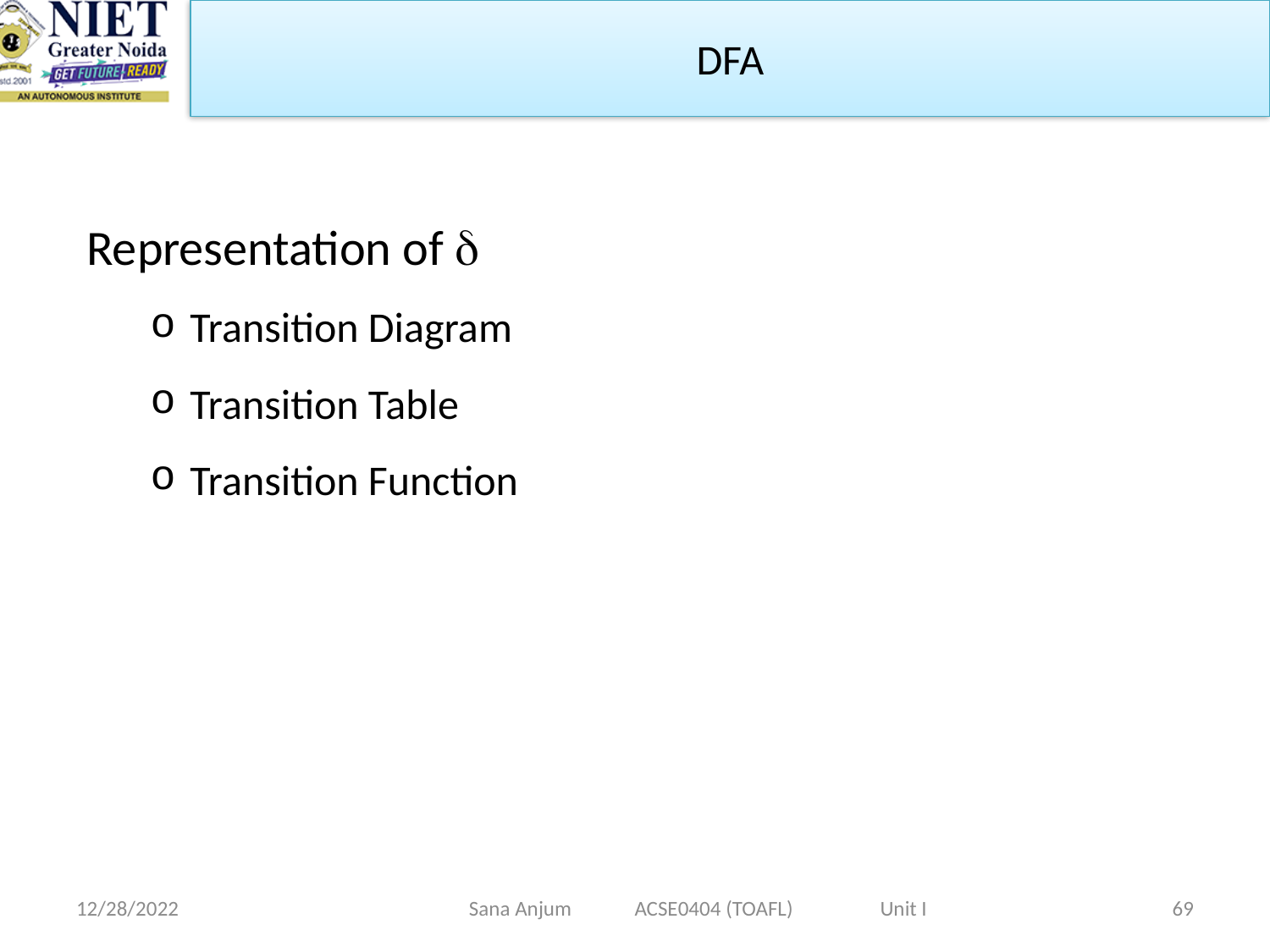

DFA
Representation of δ
Transition Diagram
Transition Table
Transition Function

12/28/2022
Sana Anjum             ACSE0404 (TOAFL)                  Unit I
69